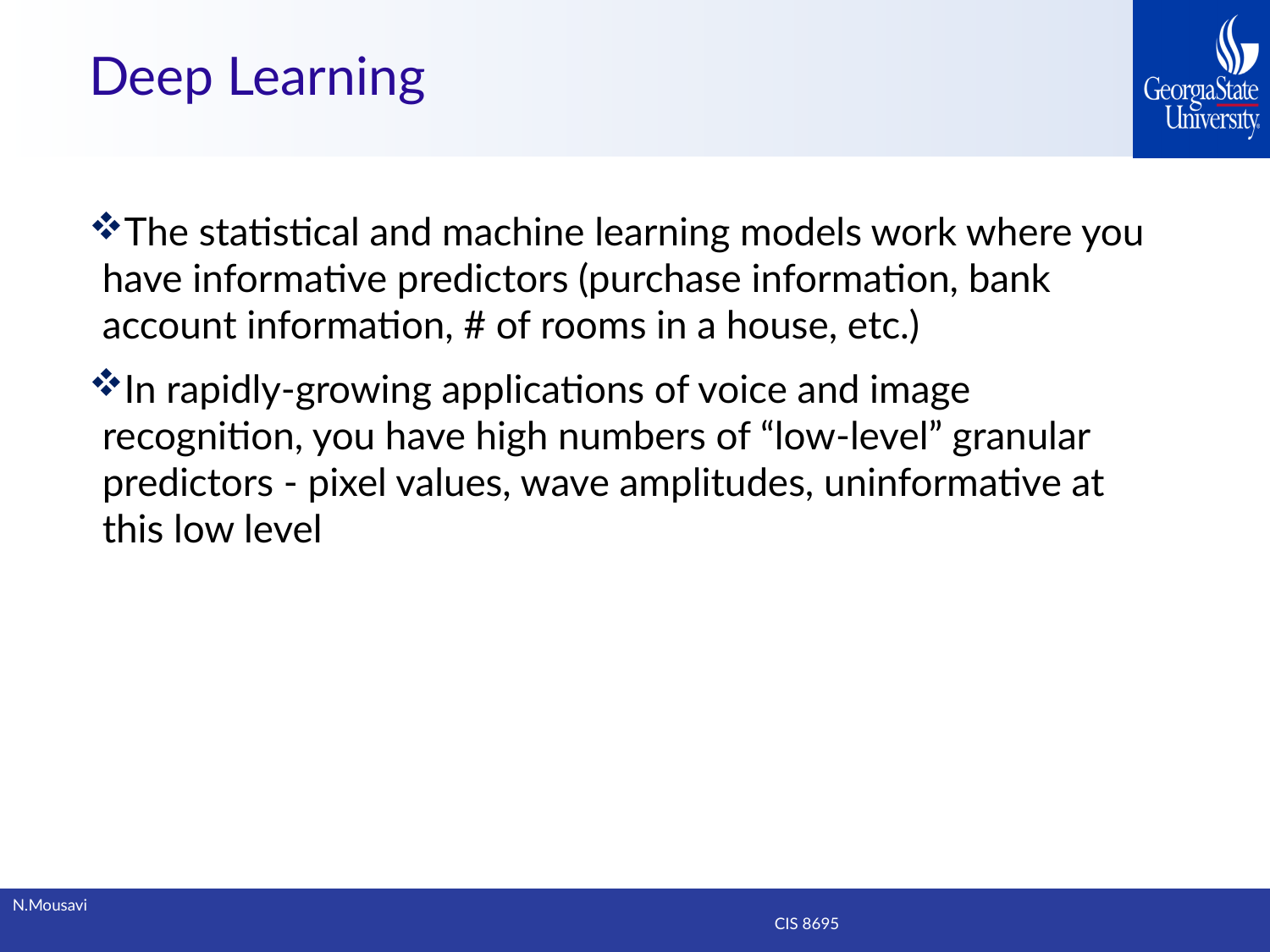

# Deep Learning
The statistical and machine learning models work where you have informative predictors (purchase information, bank account information, # of rooms in a house, etc.)
In rapidly-growing applications of voice and image recognition, you have high numbers of “low-level” granular predictors - pixel values, wave amplitudes, uninformative at this low level